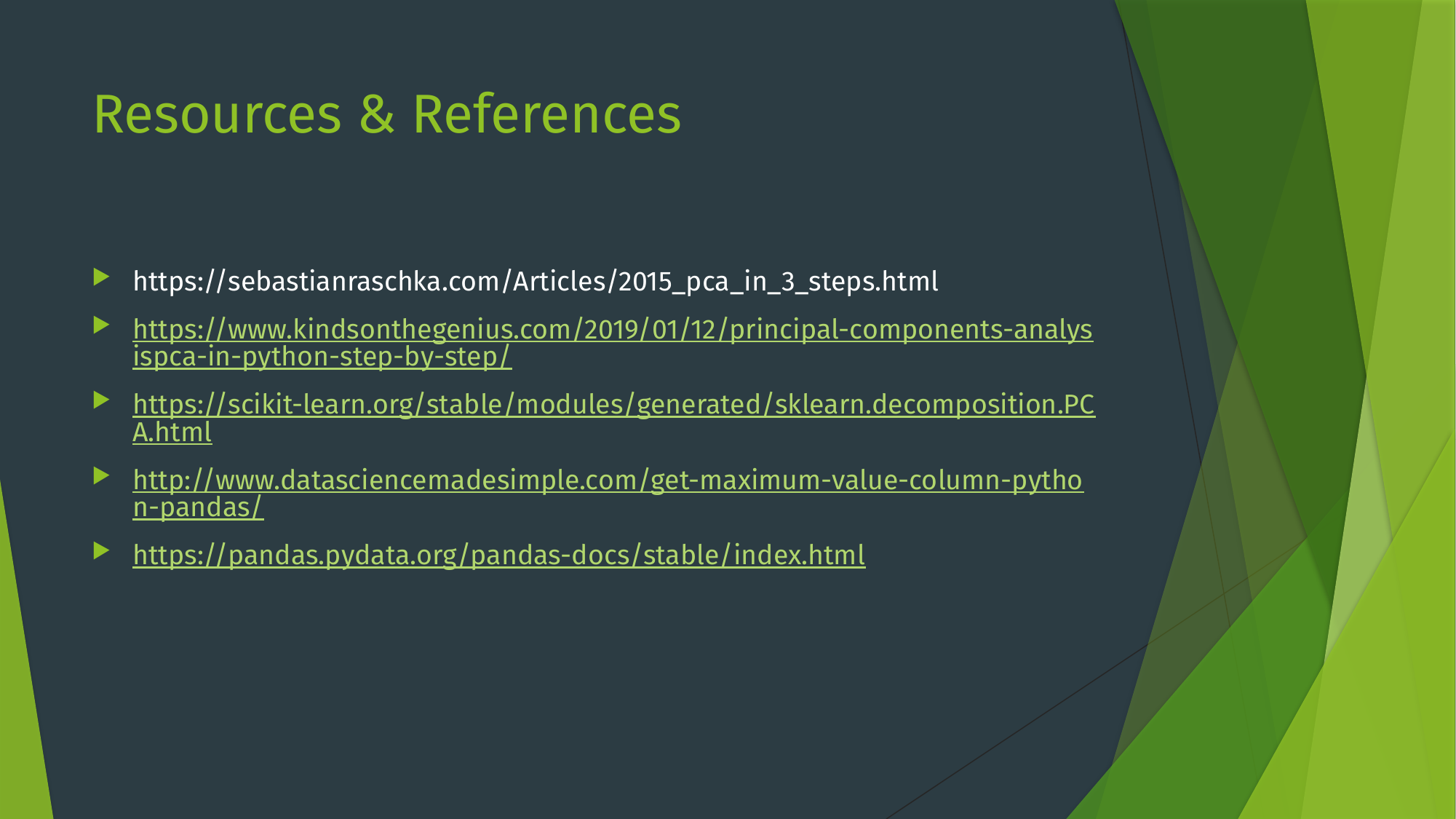

# Resources & References
https://sebastianraschka.com/Articles/2015_pca_in_3_steps.html
https://www.kindsonthegenius.com/2019/01/12/principal-components-analysispca-in-python-step-by-step/
https://scikit-learn.org/stable/modules/generated/sklearn.decomposition.PCA.html
http://www.datasciencemadesimple.com/get-maximum-value-column-python-pandas/
https://pandas.pydata.org/pandas-docs/stable/index.html